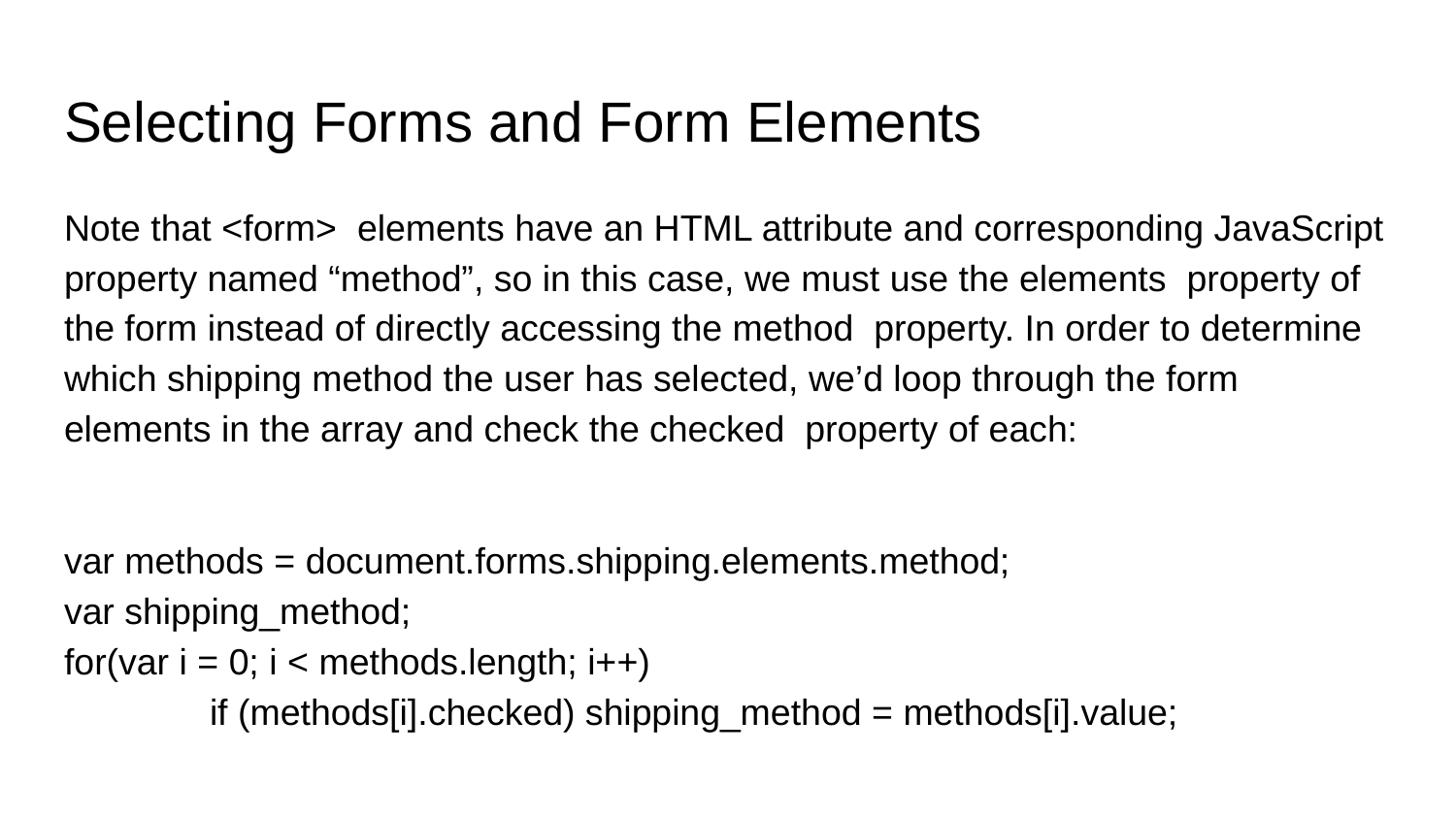

# Selecting Forms and Form Elements
Note that <form>  elements have an HTML attribute and corresponding JavaScript property named “method”, so in this case, we must use the elements  property of the form instead of directly accessing the method  property. In order to determine which shipping method the user has selected, we’d loop through the form elements in the array and check the checked  property of each:
var methods = document.forms.shipping.elements.method;
var shipping_method;
for(var i = 0; i < methods.length; i++)
	if (methods[i].checked) shipping_method = methods[i].value;